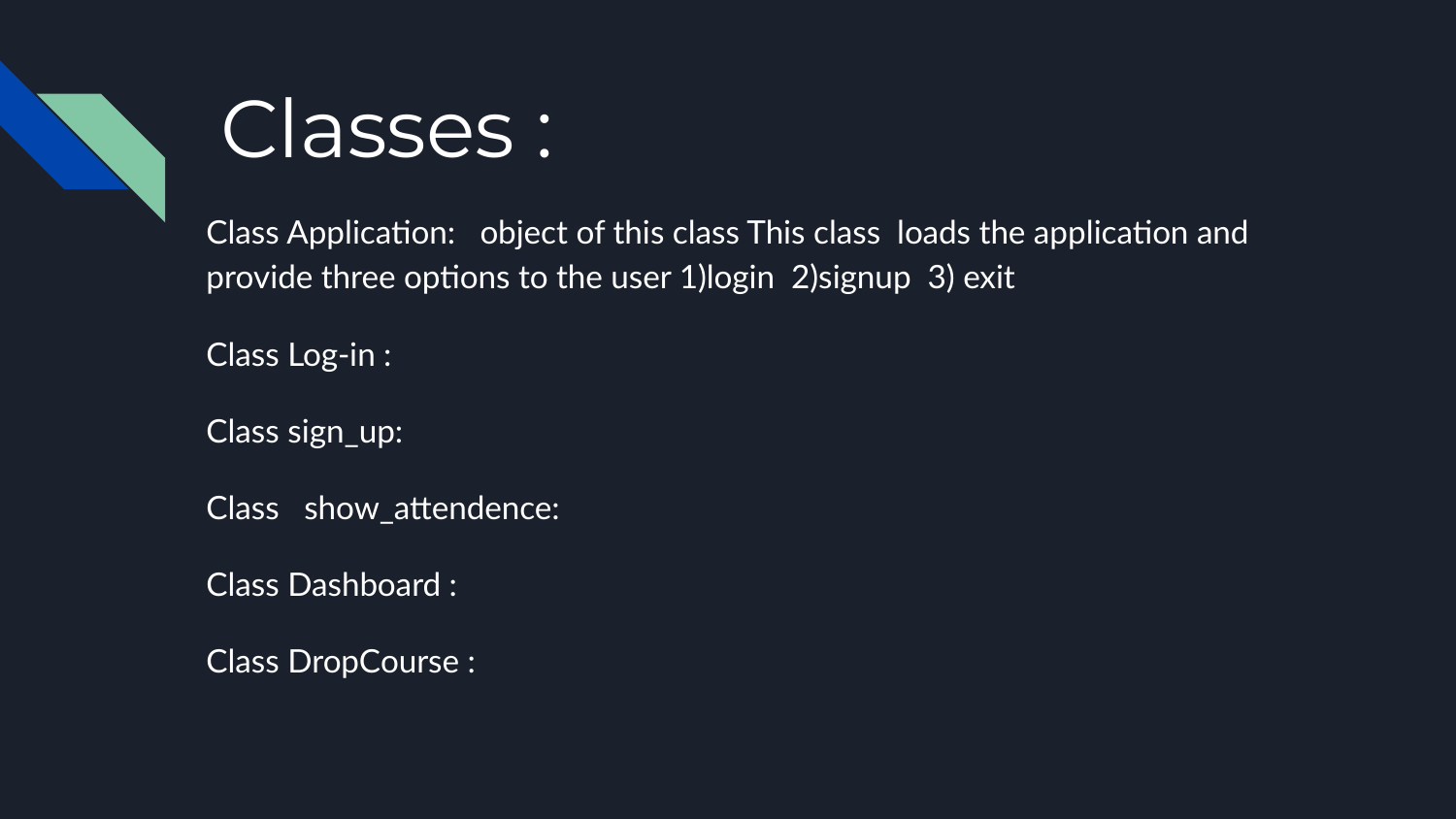

# Classes :
Class Application:   object of this class This class  loads the application and provide three options to the user 1)login  2)signup  3) exit
Class Log-in :
Class sign_up:
Class   show_attendence:
Class Dashboard :
Class DropCourse :